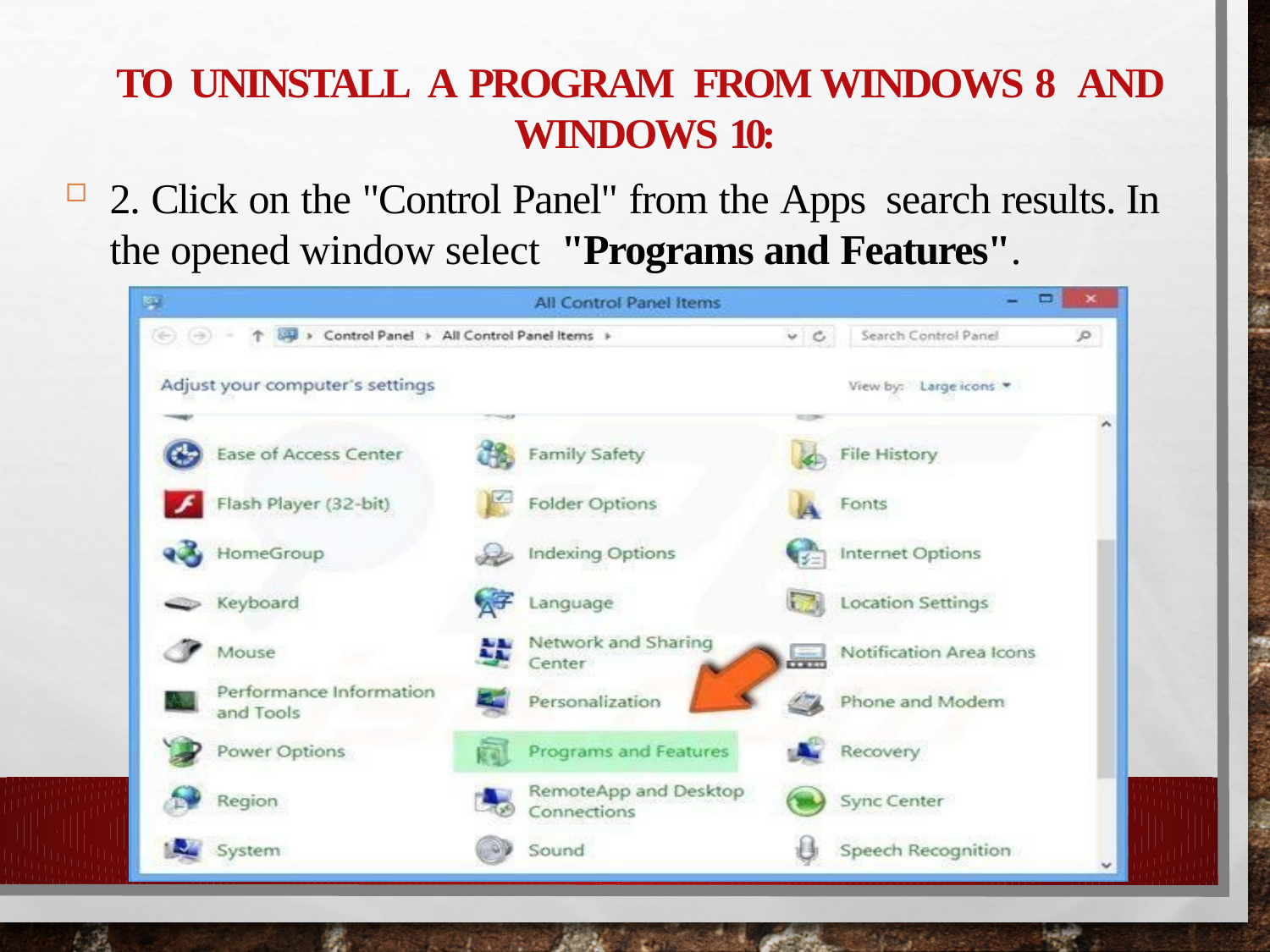

# To  uninstall  a program  from Windows 8  and Windows 10:
2. Click on the "Control Panel" from the Apps  search results. In the opened window select  "Programs and Features".